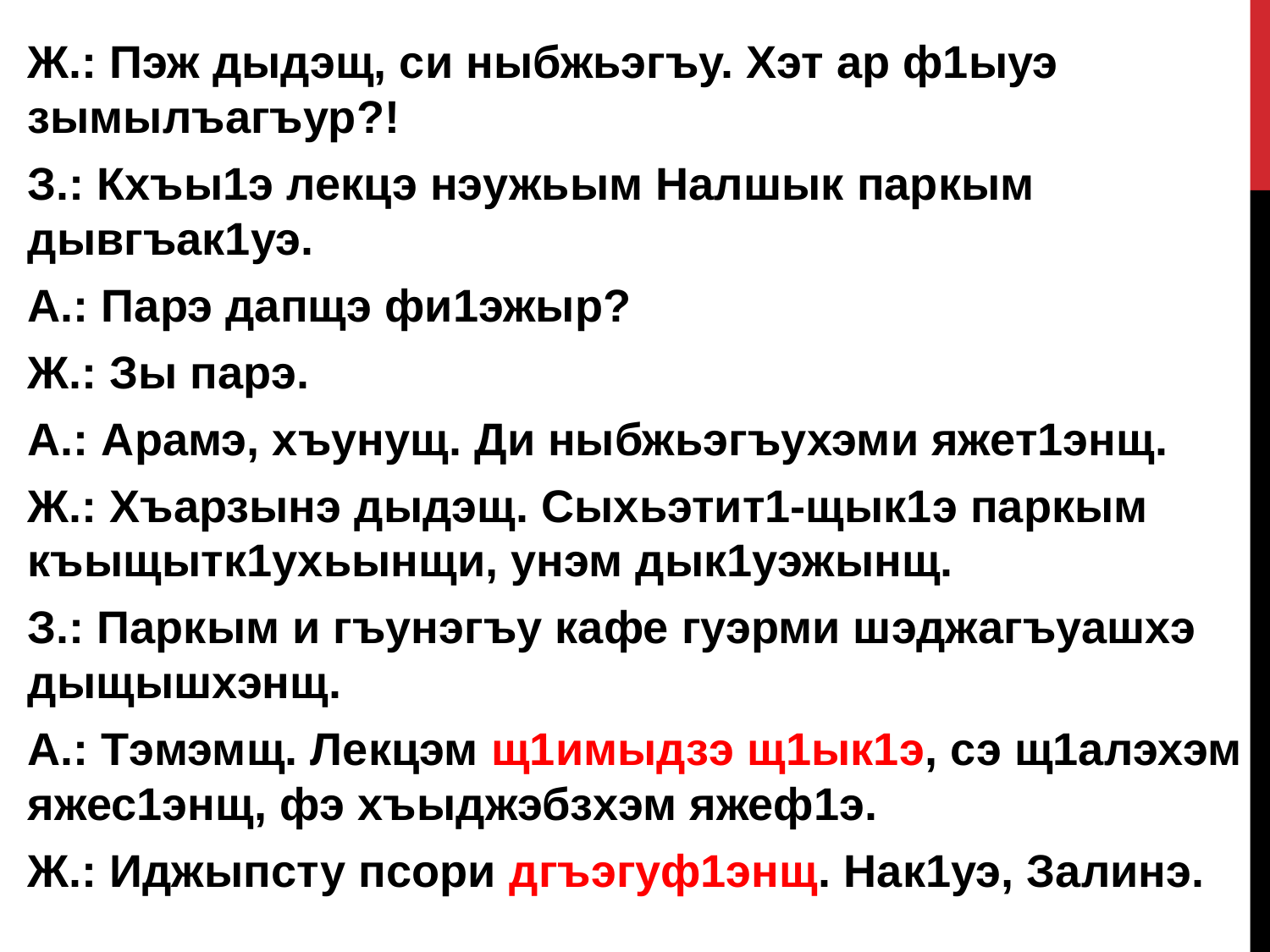

Ж.: Пэж дыдэщ, си ныбжьэгъу. Хэт ар ф1ыуэ зымылъагъур?!
З.: Кхъы1э лекцэ нэужьым Налшык паркым дывгъак1уэ.
А.: Парэ дапщэ фи1эжыр?
Ж.: Зы парэ.
А.: Арамэ, хъунущ. Ди ныбжьэгъухэми яжет1энщ.
Ж.: Хъарзынэ дыдэщ. Сыхьэтит1-щык1э паркым къыщытк1ухьынщи, унэм дык1уэжынщ.
З.: Паркым и гъунэгъу кафе гуэрми шэджагъуашхэ дыщышхэнщ.
А.: Тэмэмщ. Лекцэм щ1имыдзэ щ1ык1э, сэ щ1алэхэм яжес1энщ, фэ хъыджэбзхэм яжеф1э.
Ж.: Иджыпсту псори дгъэгуф1энщ. Нак1уэ, Залинэ.